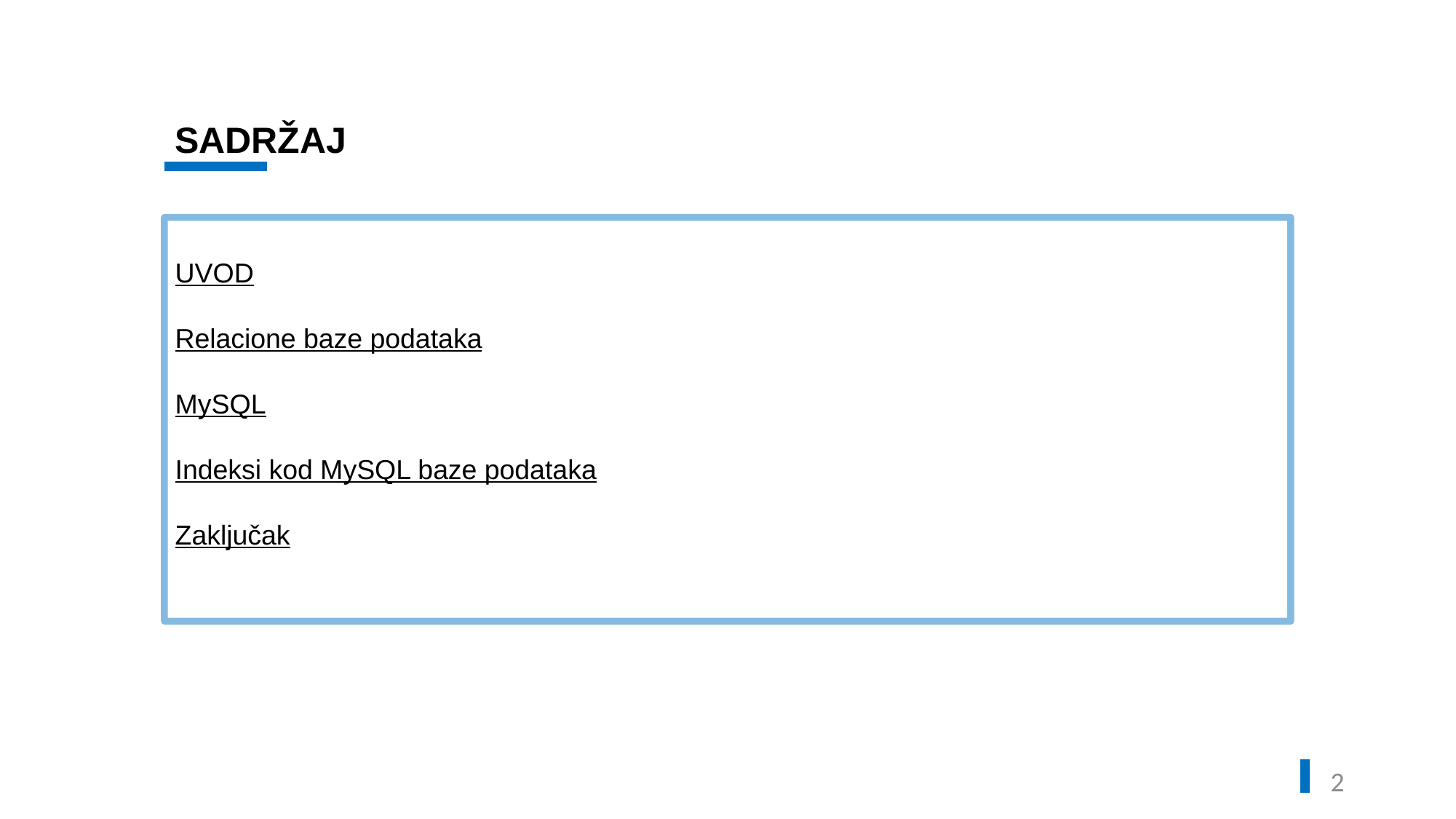

SADRŽAJ

UVOD

Relacione baze podataka

MySQL

Indeksi kod MySQL baze podataka

Zaključak

2